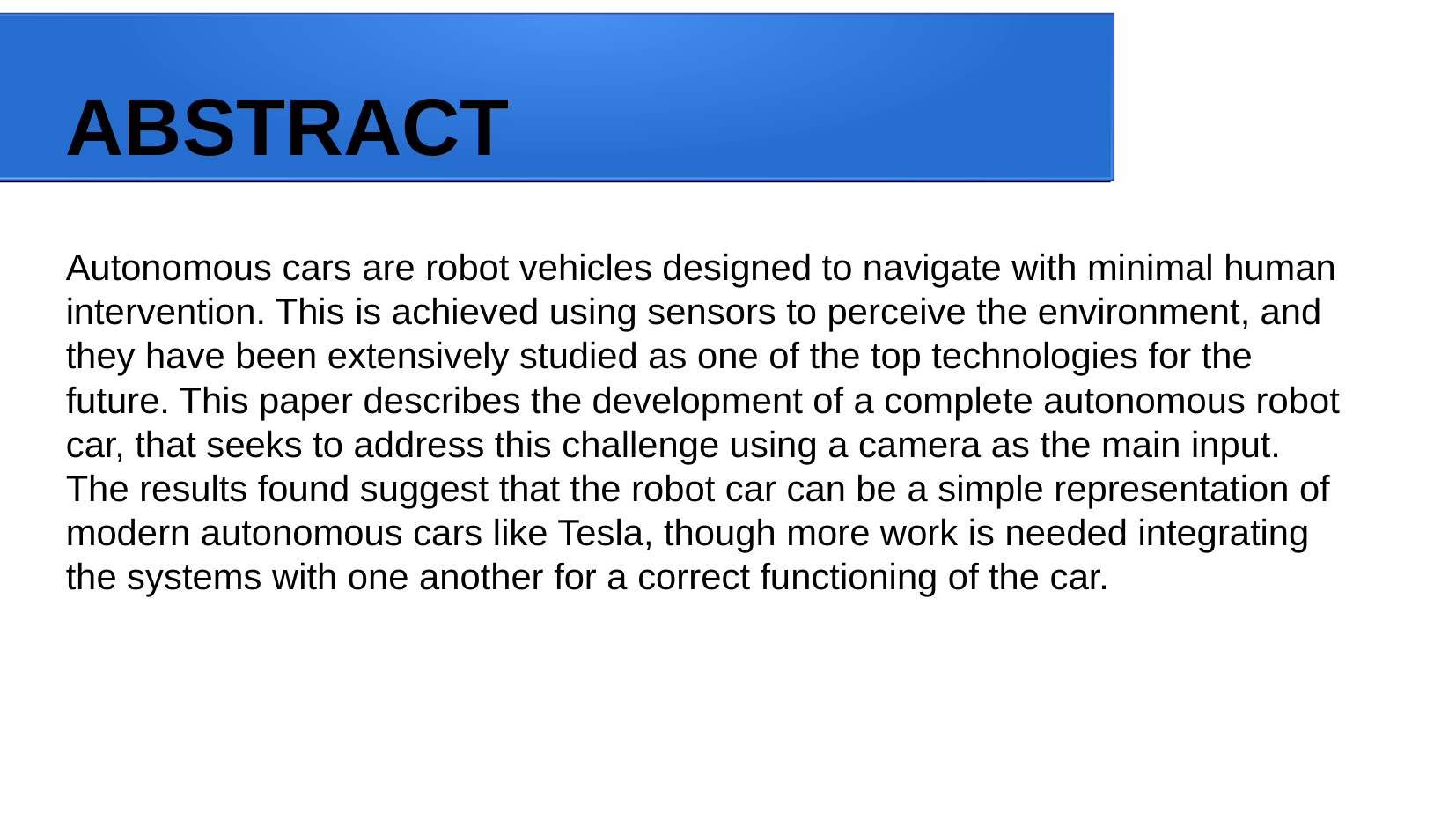

ABSTRACT

Autonomous cars are robot vehicles designed to navigate with minimal human intervention. This is achieved using sensors to perceive the environment, and they have been extensively studied as one of the top technologies for the
future. This paper describes the development of a complete autonomous robot car, that seeks to address this challenge using a camera as the main input.
The results found suggest that the robot car can be a simple representation of modern autonomous cars like Tesla, though more work is needed integrating the systems with one another for a correct functioning of the car.